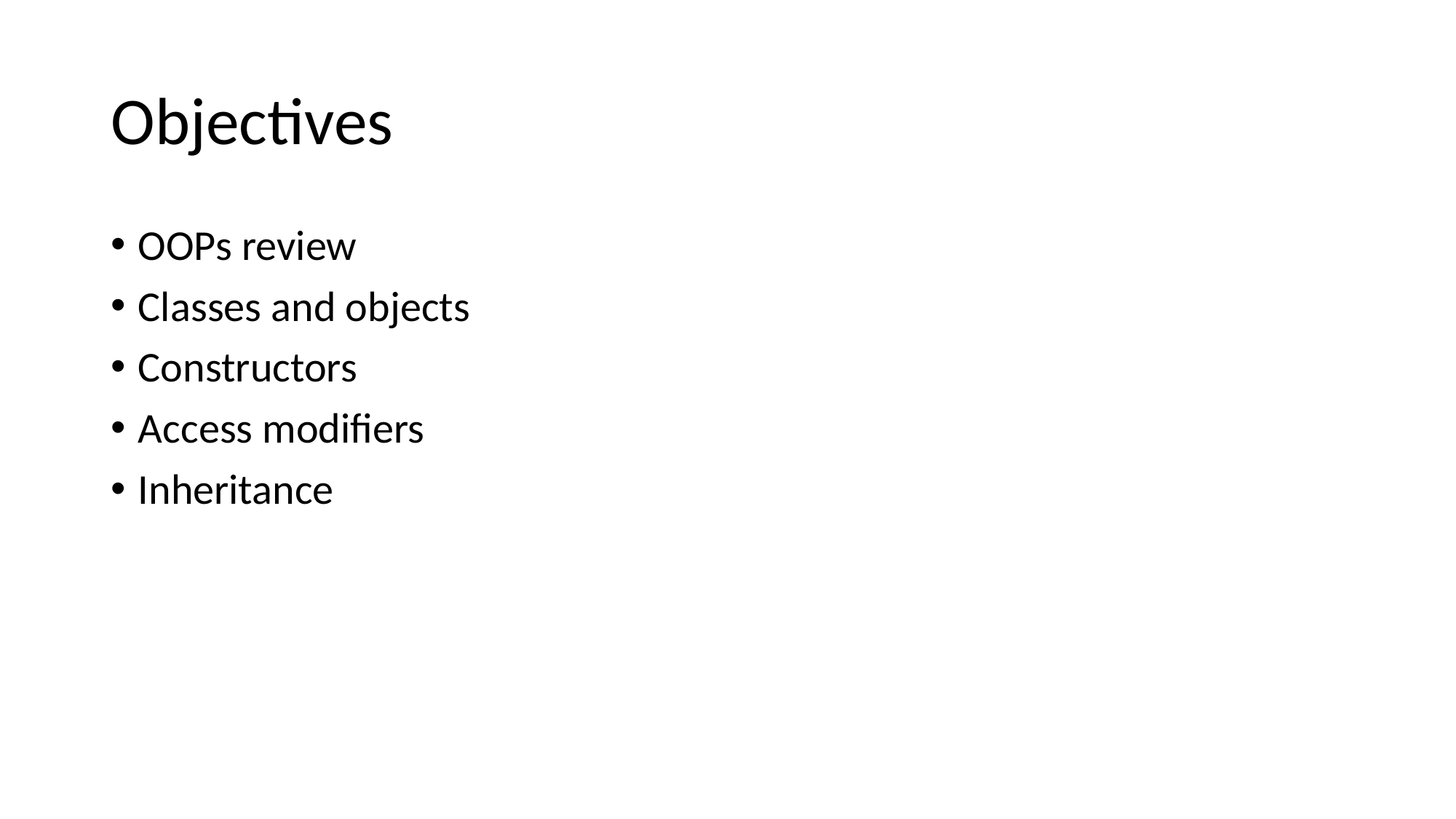

# Objectives
OOPs review
Classes and objects
Constructors
Access modifiers
Inheritance